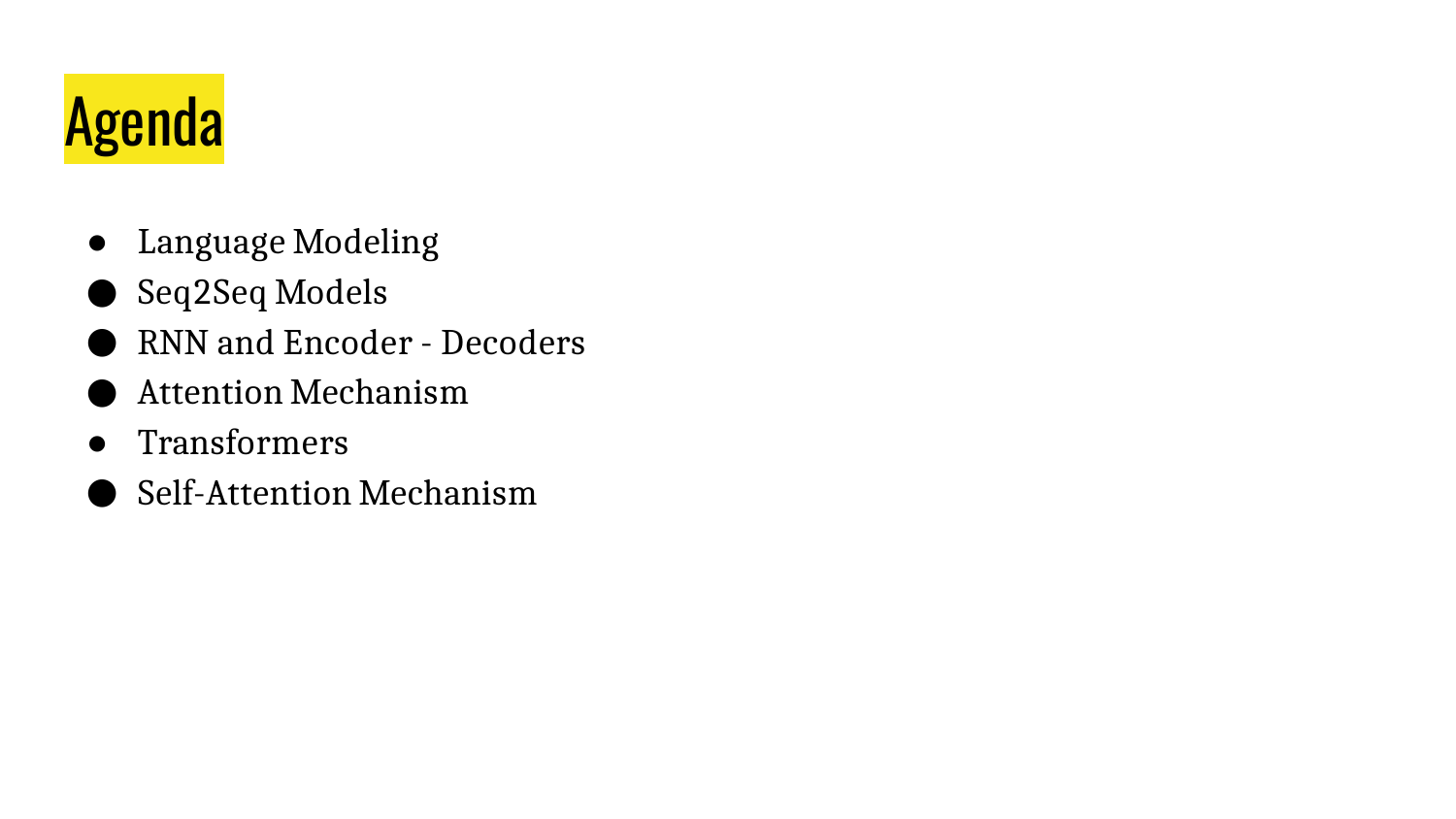

# Agenda
Language Modeling
Seq2Seq Models
RNN and Encoder - Decoders
Attention Mechanism
Transformers
Self-Attention Mechanism